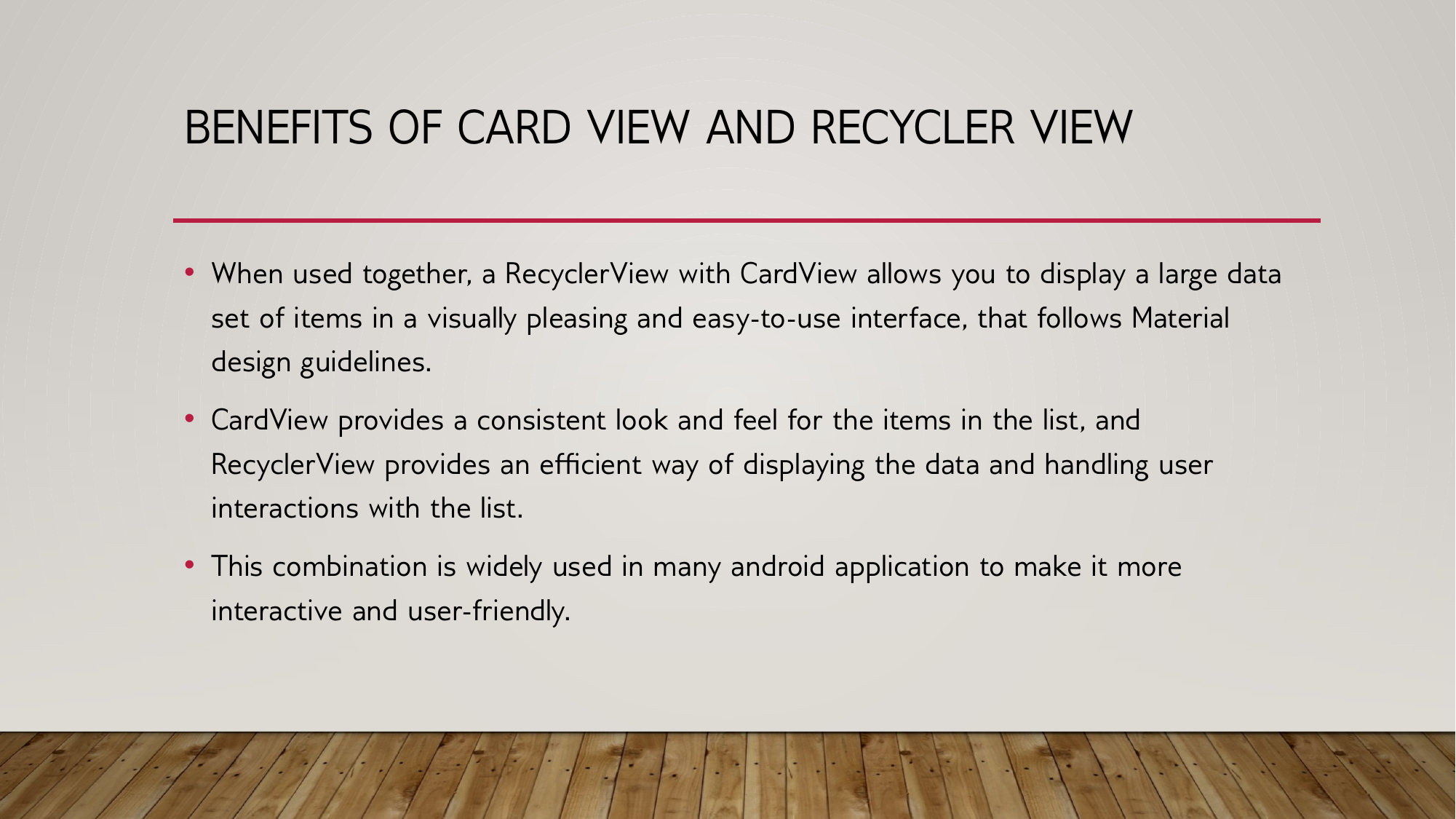

# Benefits of card view and recycler view
When used together, a RecyclerView with CardView allows you to display a large data set of items in a visually pleasing and easy-to-use interface, that follows Material design guidelines.
CardView provides a consistent look and feel for the items in the list, and RecyclerView provides an efficient way of displaying the data and handling user interactions with the list.
This combination is widely used in many android application to make it more interactive and user-friendly.